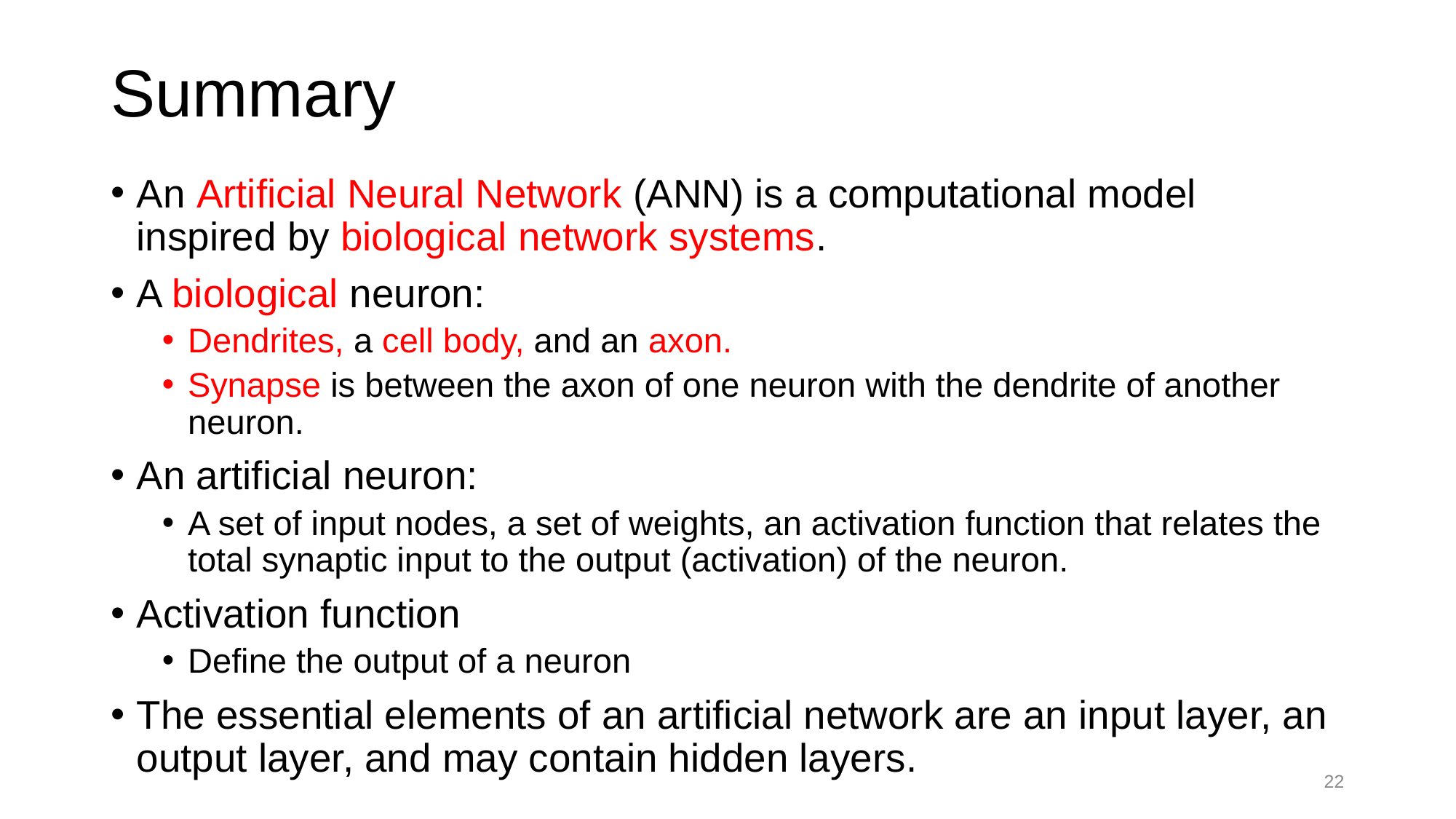

# Summary
An Artificial Neural Network (ANN) is a computational model inspired by biological network systems.
A biological neuron:
Dendrites, a cell body, and an axon.
Synapse is between the axon of one neuron with the dendrite of another neuron.
An artificial neuron:
A set of input nodes, a set of weights, an activation function that relates the total synaptic input to the output (activation) of the neuron.
Activation function
Define the output of a neuron
The essential elements of an artificial network are an input layer, an output layer, and may contain hidden layers.

22